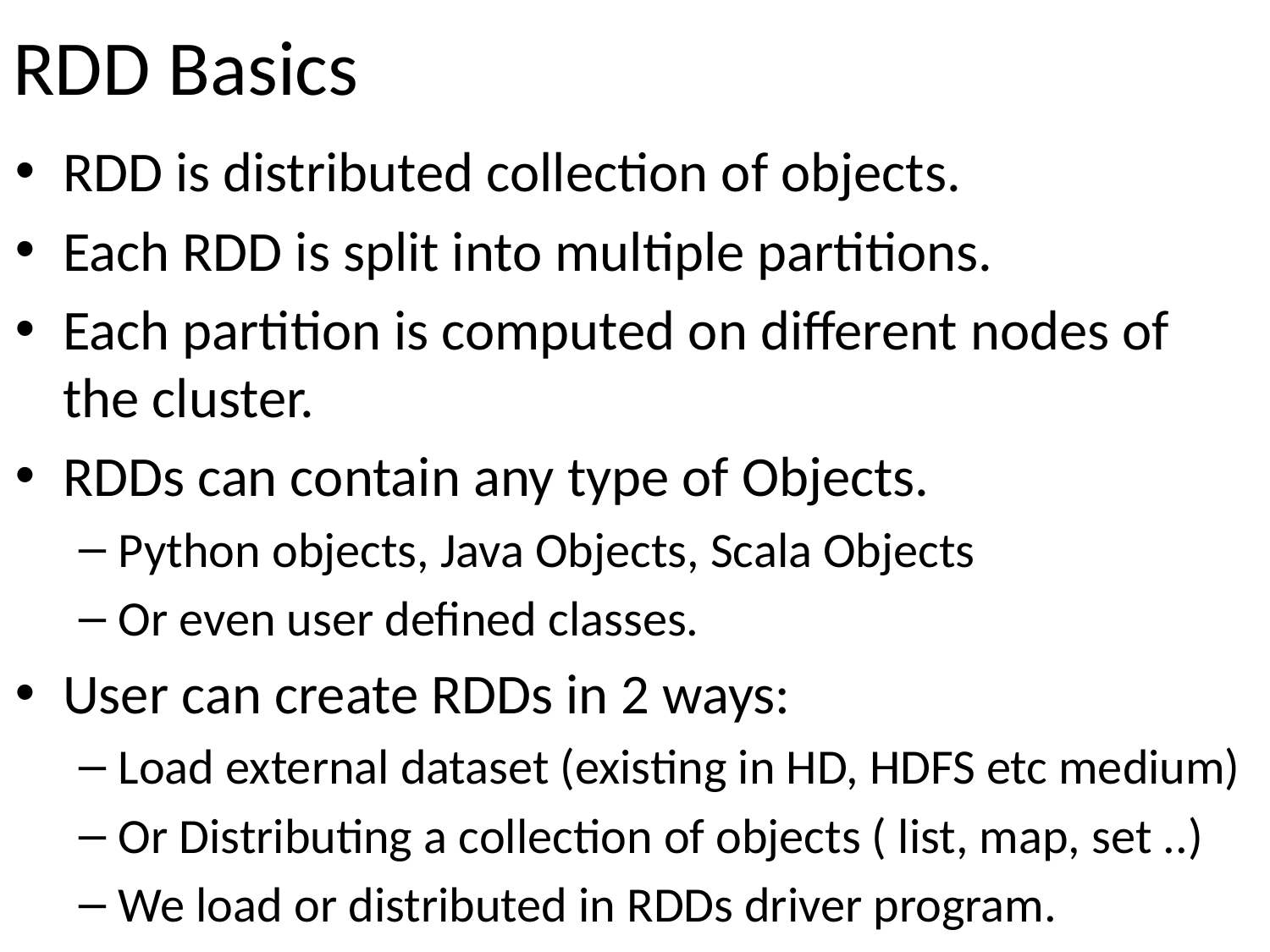

# RDD Basics
RDD is distributed collection of objects.
Each RDD is split into multiple partitions.
Each partition is computed on different nodes of the cluster.
RDDs can contain any type of Objects.
Python objects, Java Objects, Scala Objects
Or even user defined classes.
User can create RDDs in 2 ways:
Load external dataset (existing in HD, HDFS etc medium)
Or Distributing a collection of objects ( list, map, set ..)
We load or distributed in RDDs driver program.